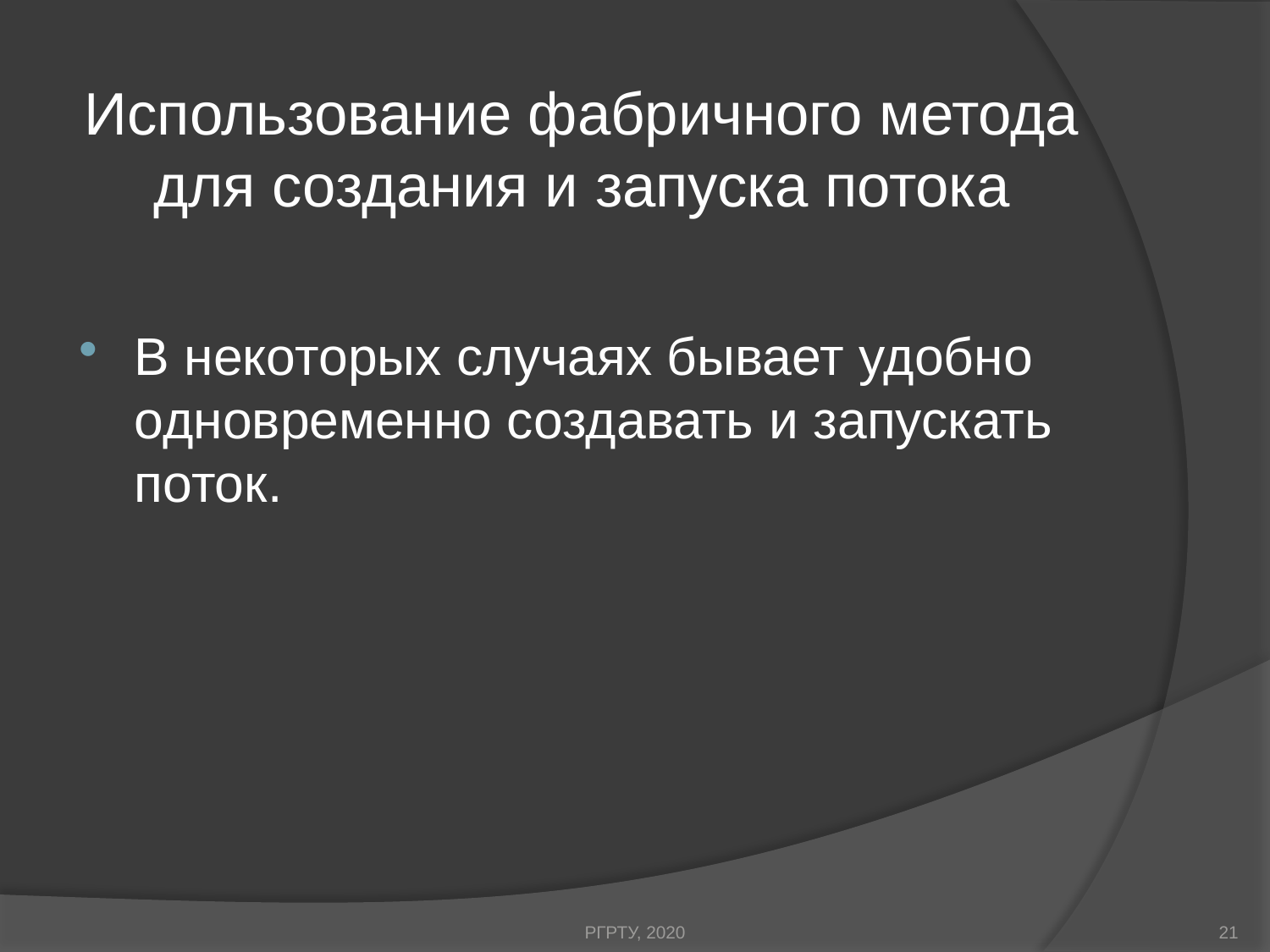

# Использование фабричного метода для создания и запуска потока
В некоторых случаях бывает удобно одновременно создавать и запускать поток.
РГРТУ, 2020
21